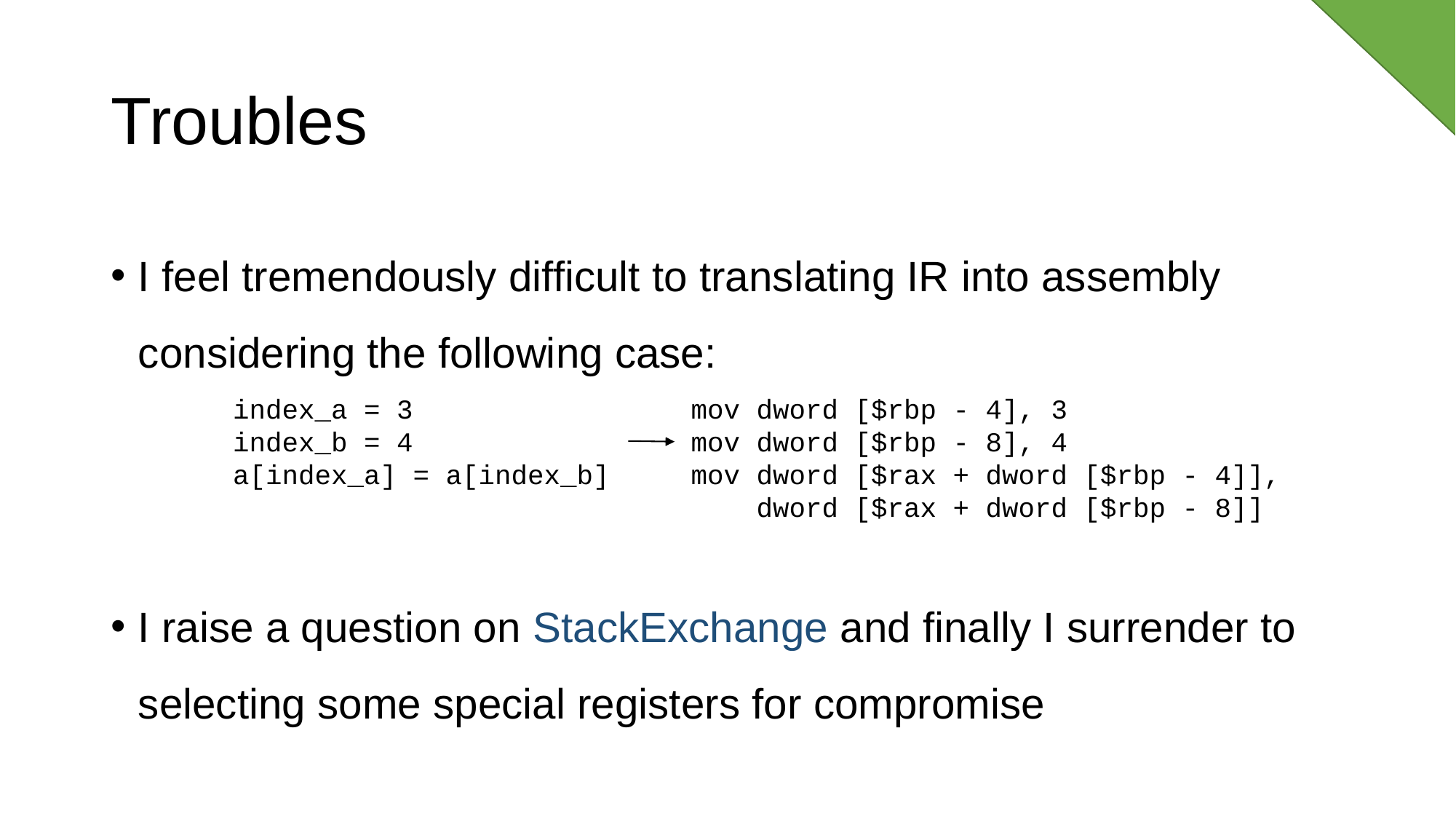

# Troubles
I feel tremendously difficult to translating IR into assembly considering the following case:

I raise a question on StackExchange and finally I surrender to selecting some special registers for compromise

index_a = 3
index_b = 4
a[index_a] = a[index_b]
mov dword [$rbp - 4], 3
mov dword [$rbp - 8], 4
mov dword [$rax + dword [$rbp - 4]],
    dword [$rax + dword [$rbp - 8]]